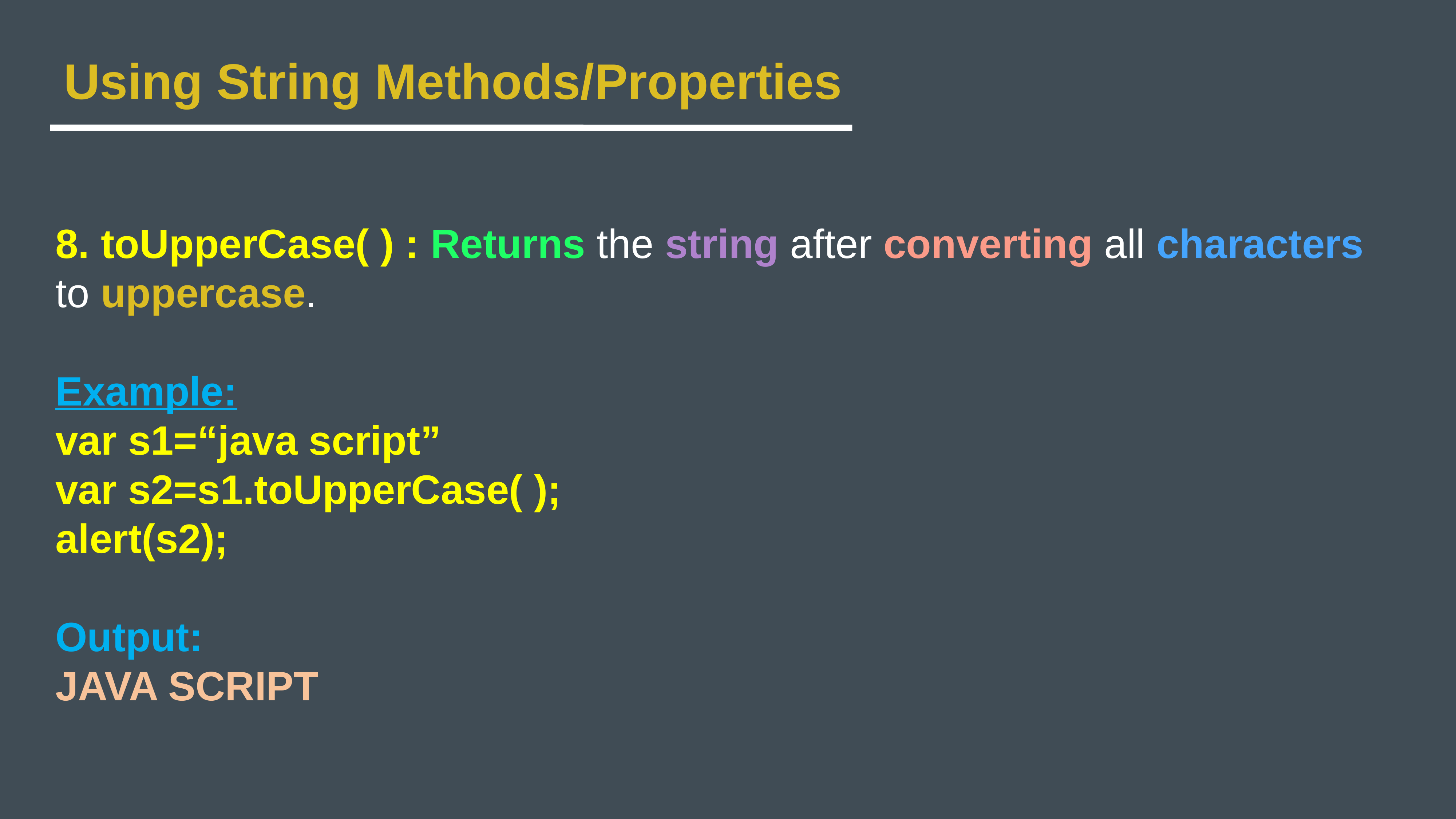

Using String Methods/Properties
8. toUpperCase( ) : Returns the string after converting all characters to uppercase.

Example:
var s1=“java script”
var s2=s1.toUpperCase( );
alert(s2);

Output:
JAVA SCRIPT